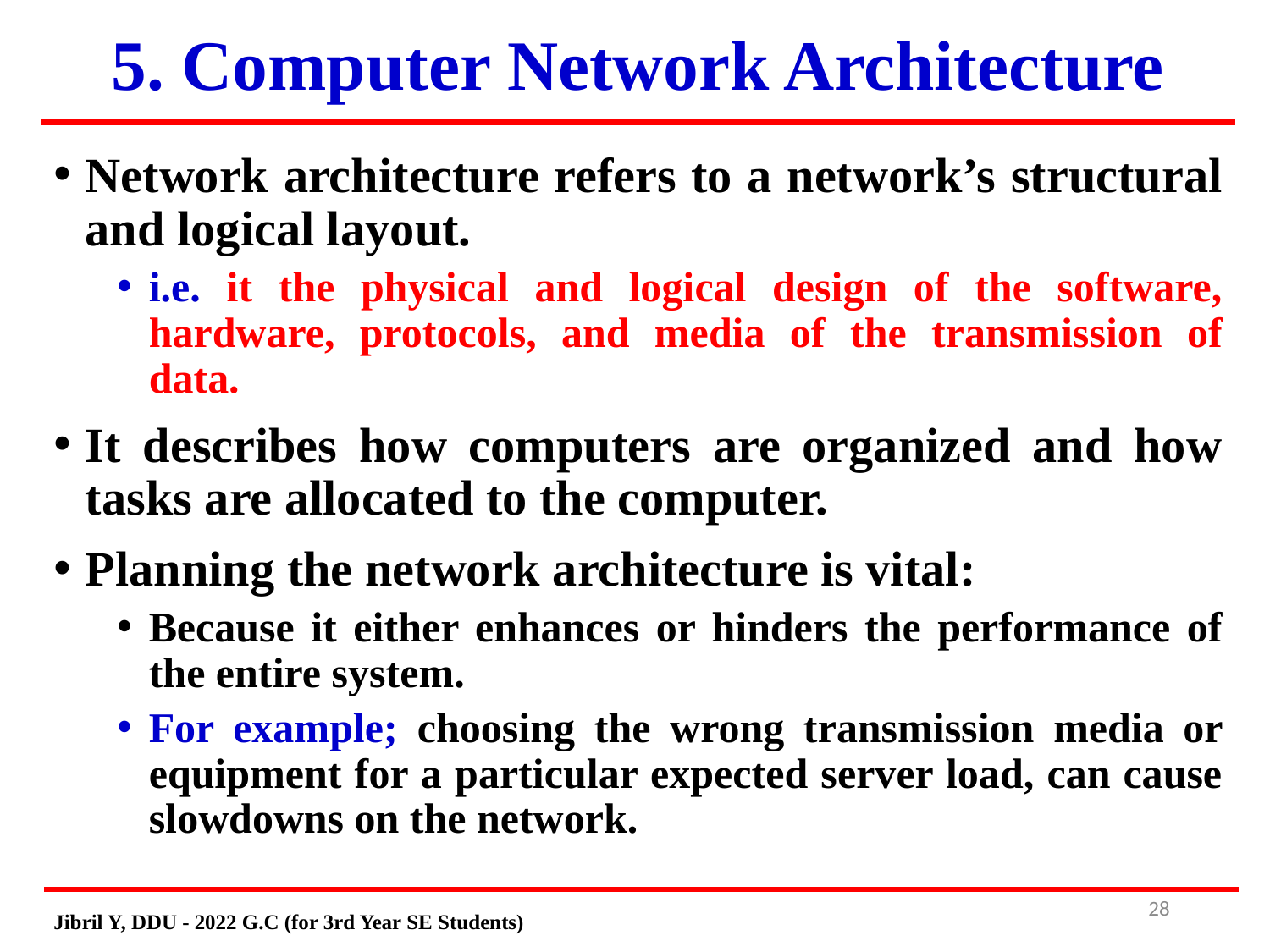

# 5. Computer Network Architecture
Network architecture refers to a network’s structural and logical layout.
i.e. it the physical and logical design of the software, hardware, protocols, and media of the transmission of data.
It describes how computers are organized and how tasks are allocated to the computer.
Planning the network architecture is vital:
Because it either enhances or hinders the performance of the entire system.
For example; choosing the wrong transmission media or equipment for a particular expected server load, can cause slowdowns on the network.
28
Jibril Y, DDU - 2022 G.C (for 3rd Year SE Students)